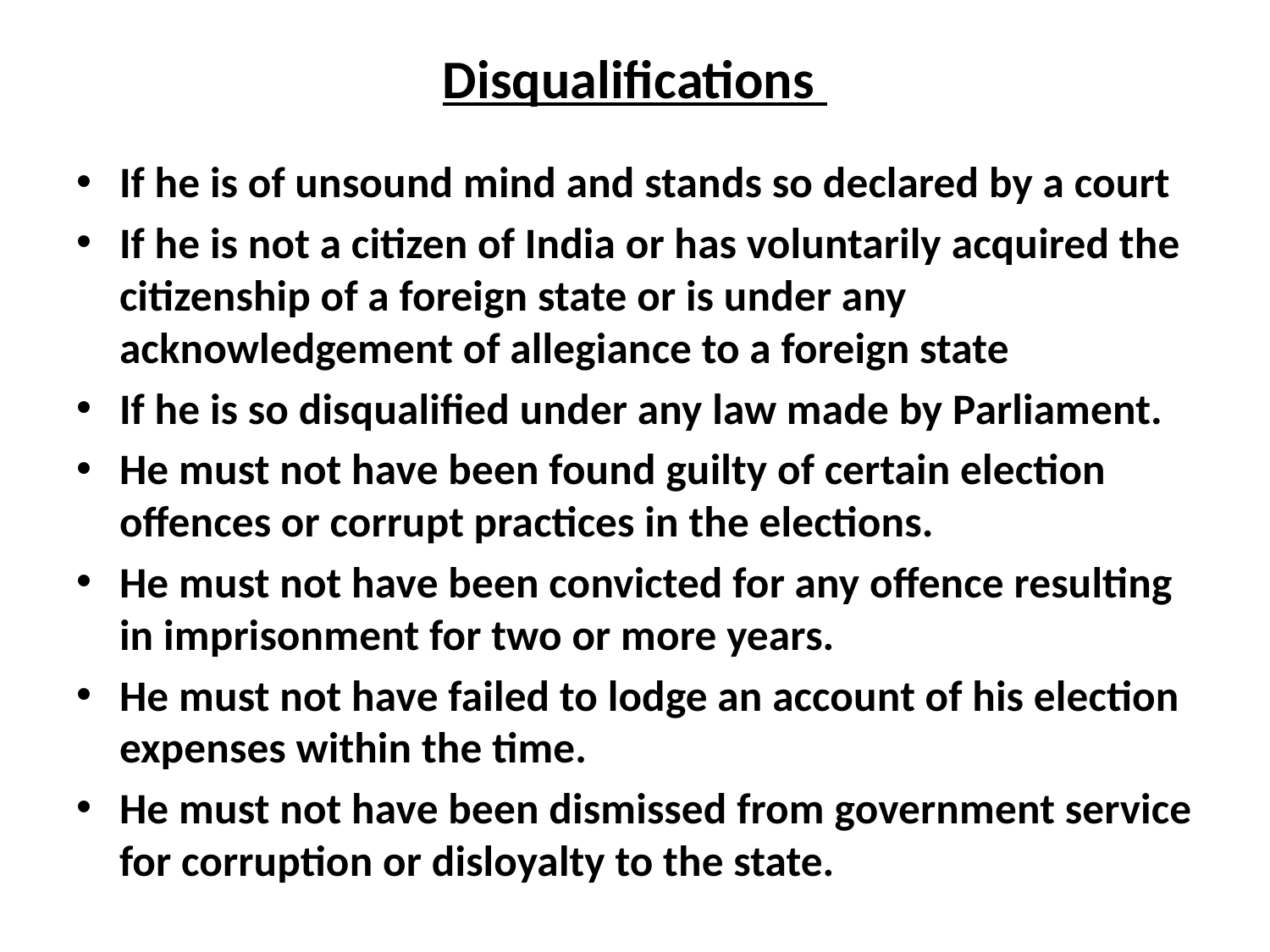

# Disqualifications
If he is of unsound mind and stands so declared by a court
If he is not a citizen of India or has voluntarily acquired the citizenship of a foreign state or is under any acknowledgement of allegiance to a foreign state
If he is so disqualified under any law made by Parliament.
He must not have been found guilty of certain election offences or corrupt practices in the elections.
He must not have been convicted for any offence resulting in imprisonment for two or more years.
He must not have failed to lodge an account of his election expenses within the time.
He must not have been dismissed from government service for corruption or disloyalty to the state.